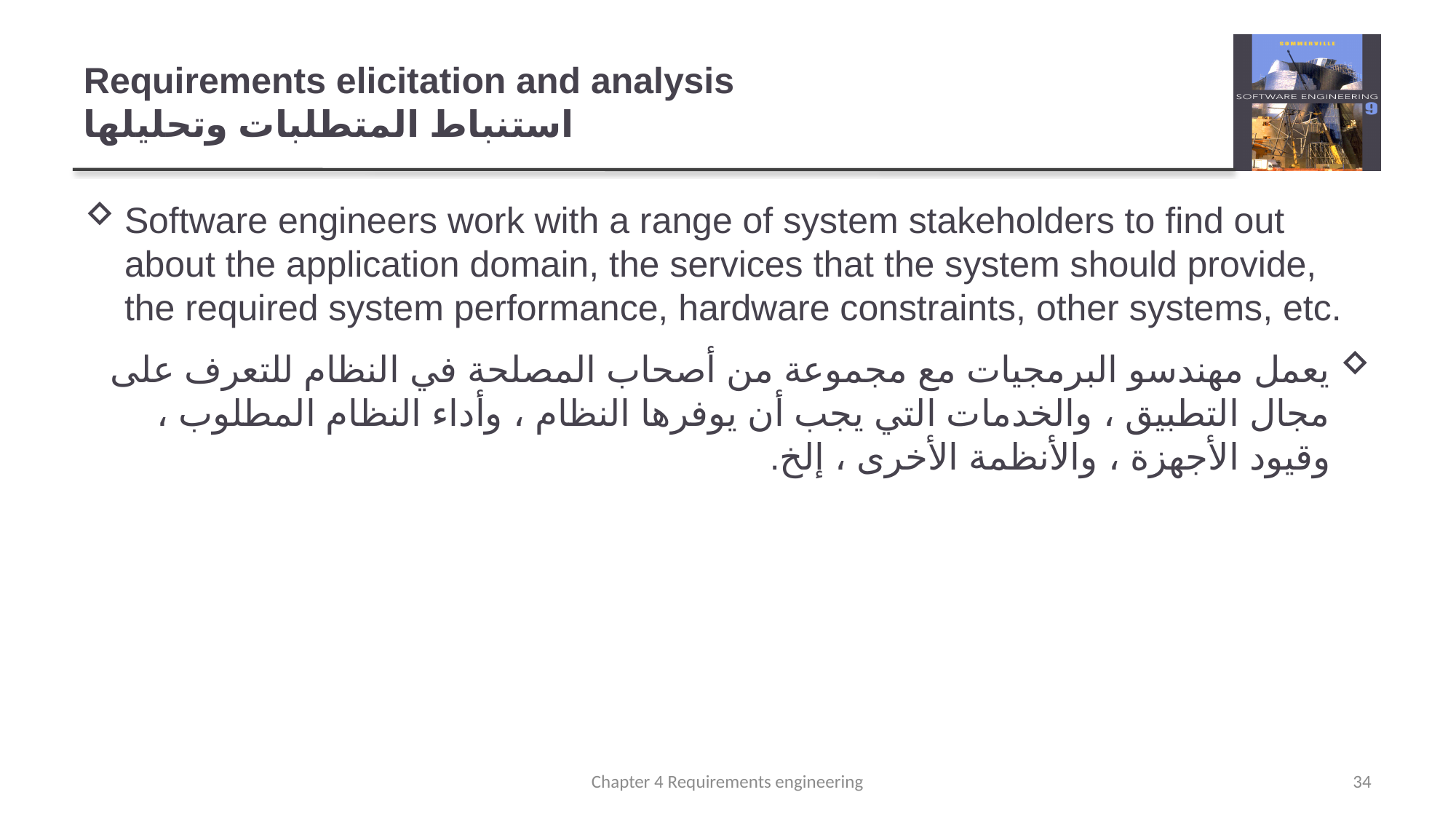

# Requirements elicitation and analysis استنباط المتطلبات وتحليلها
Software engineers work with a range of system stakeholders to find out about the application domain, the services that the system should provide, the required system performance, hardware constraints, other systems, etc.
يعمل مهندسو البرمجيات مع مجموعة من أصحاب المصلحة في النظام للتعرف على مجال التطبيق ، والخدمات التي يجب أن يوفرها النظام ، وأداء النظام المطلوب ، وقيود الأجهزة ، والأنظمة الأخرى ، إلخ.

Chapter 4 Requirements engineering
34